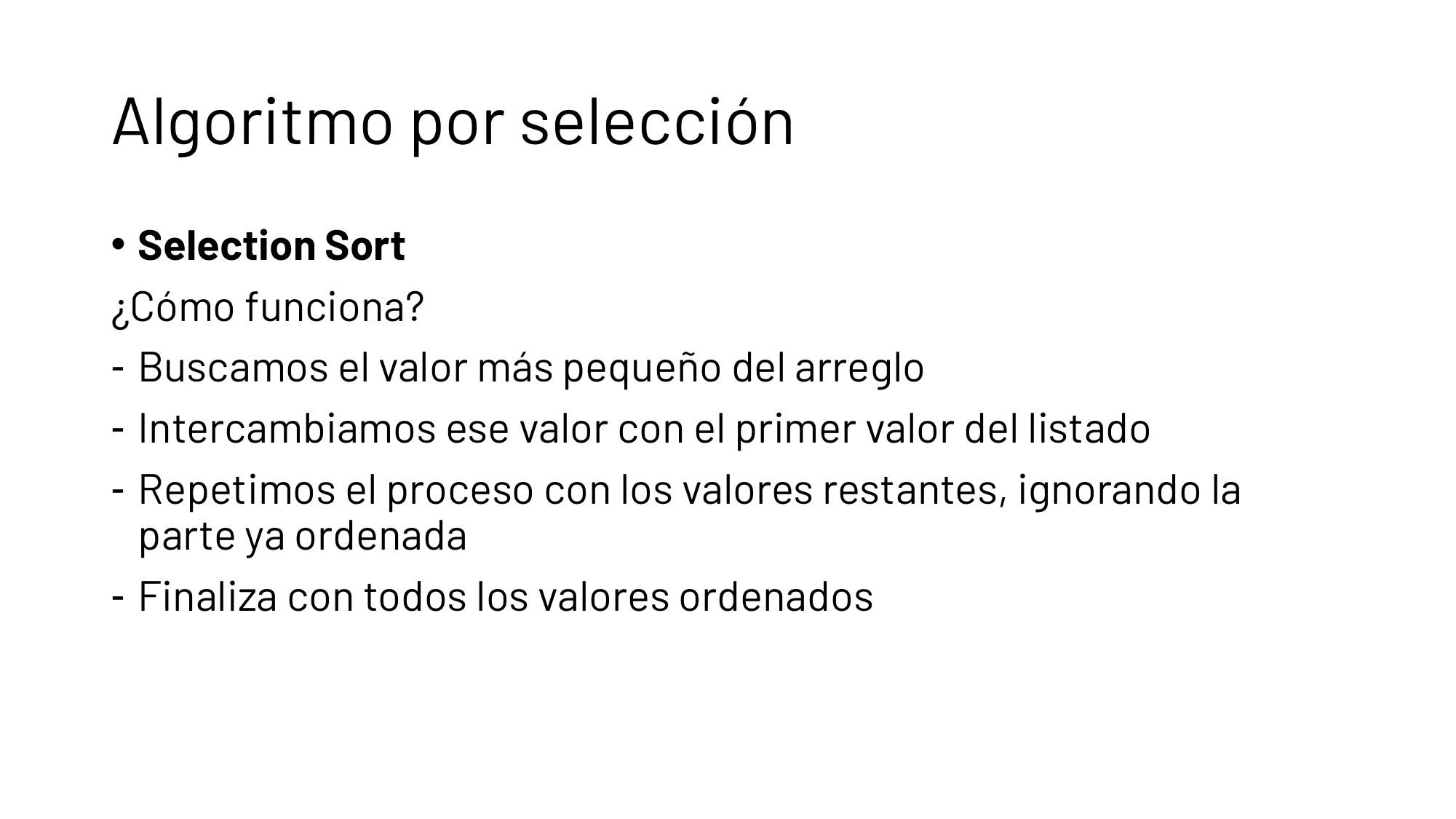

# Algoritmo por selección
Selection Sort
¿Cómo funciona?
Buscamos el valor más pequeño del arreglo
Intercambiamos ese valor con el primer valor del listado
Repetimos el proceso con los valores restantes, ignorando la parte ya ordenada
Finaliza con todos los valores ordenados